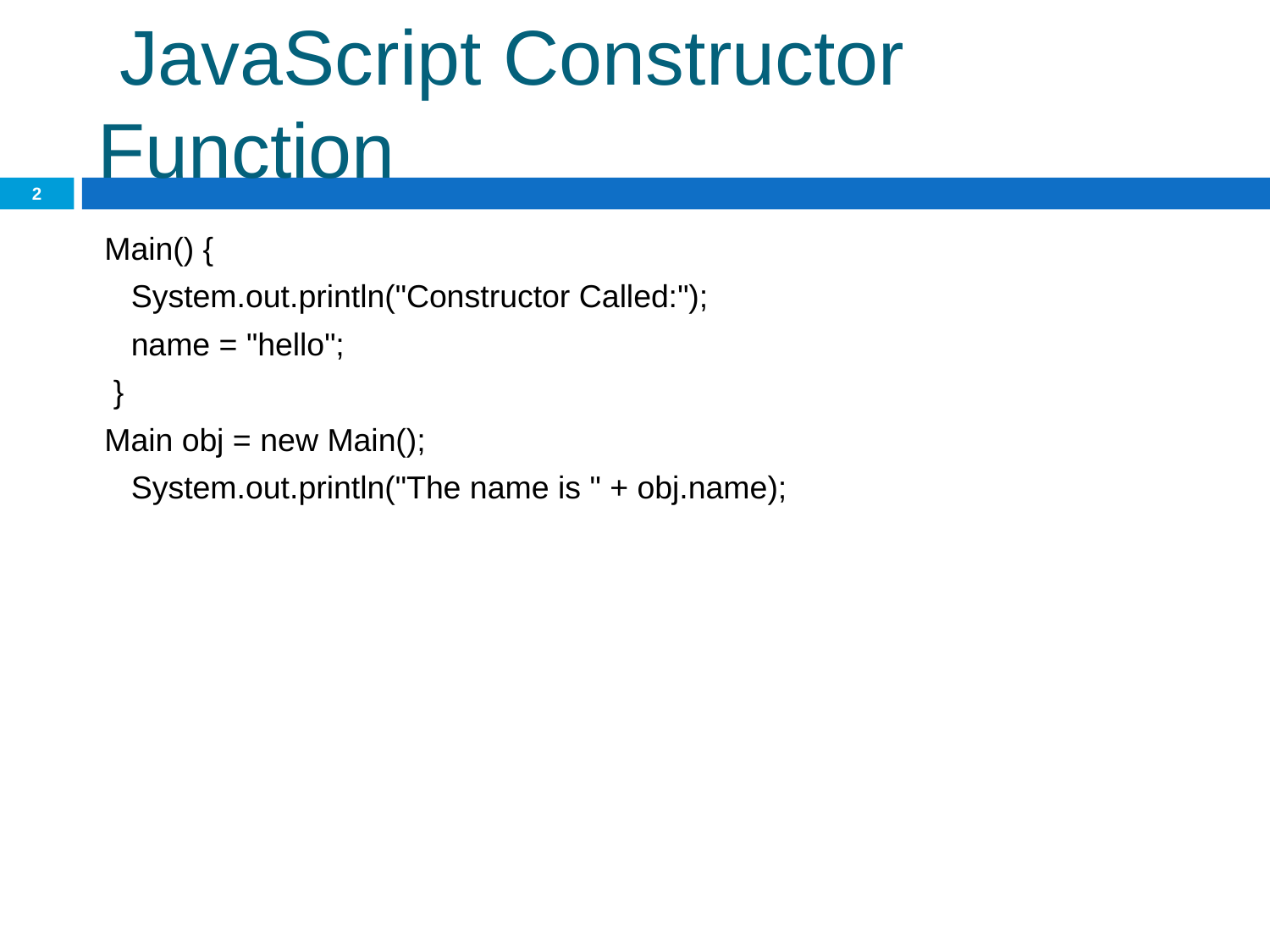

# JavaScript Constructor Function
2
 Main() {
    System.out.println("Constructor Called:");
    name = "hello";
  }
 Main obj = new Main();
    System.out.println("The name is " + obj.name);